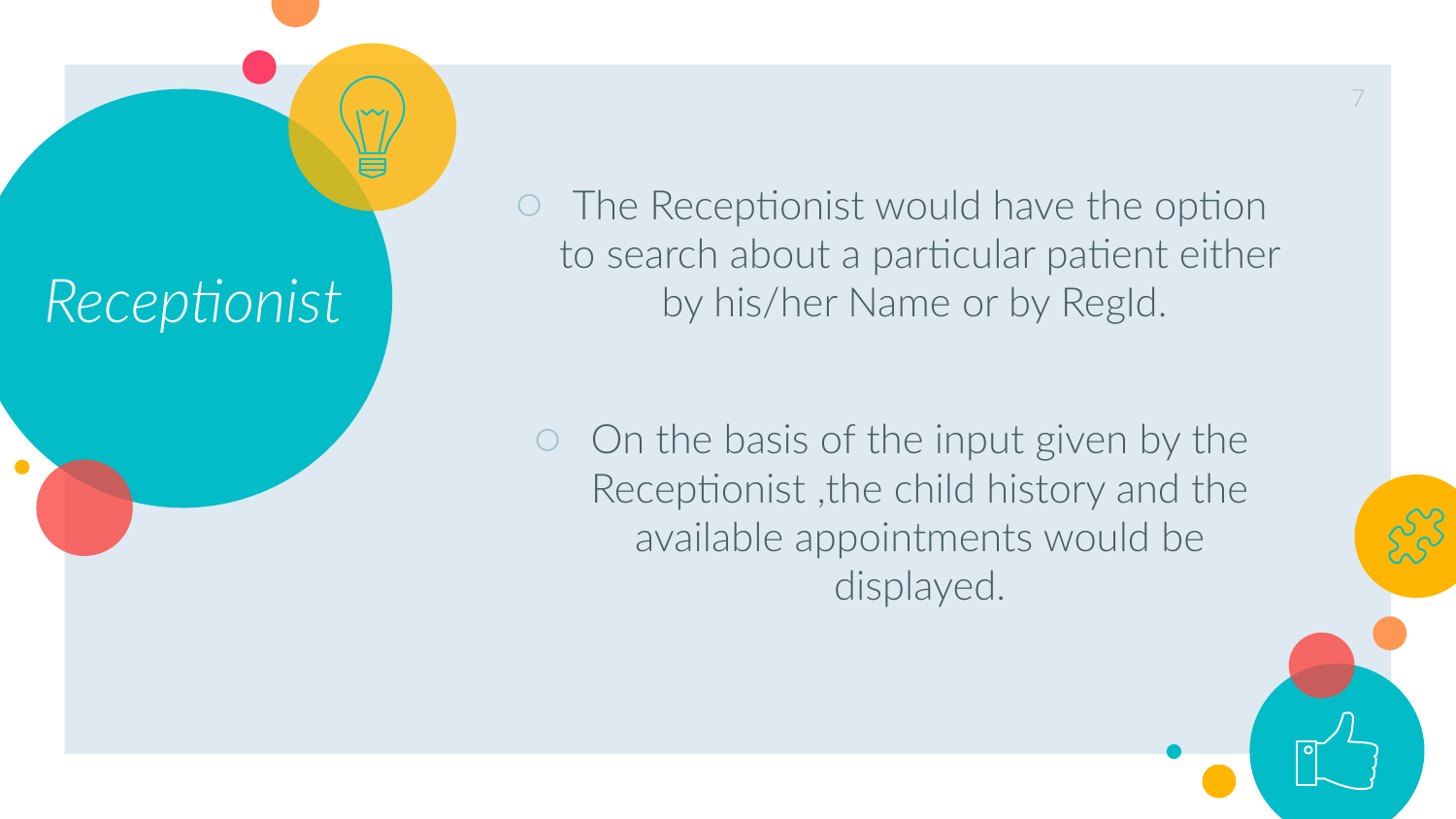

7
# Receptionist
The Receptionist would have the option to search about a particular patient either by his/her Name or by RegId.

On the basis of the input given by the Receptionist ,the child history and the available appointments would be displayed.